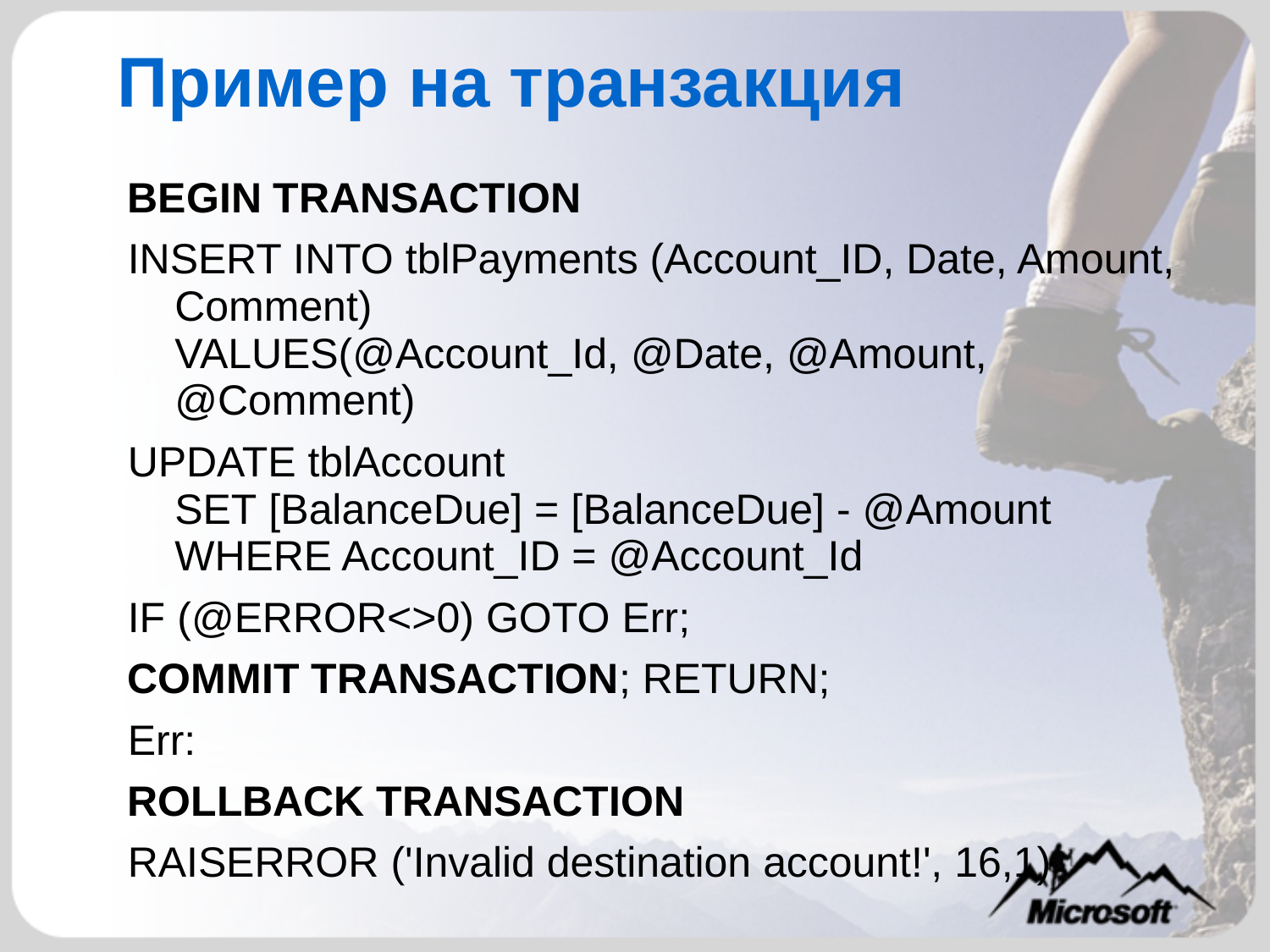

# Пример на транзакция
BEGIN TRANSACTION
INSERT INTO tblPayments (Account_ID, Date, Amount, Comment)
VALUES(@Account_Id, @Date, @Amount, @Comment)
UPDATE tblAccount
SET [BalanceDue] = [BalanceDue] - @Amount
WHERE Account_ID = @Account_Id
IF (@ERROR<>0) GOTO Err;
COMMIT TRANSACTION; RETURN;
Err:
ROLLBACK TRANSACTION
RAISERROR ('Invalid destination account!', 16,1)